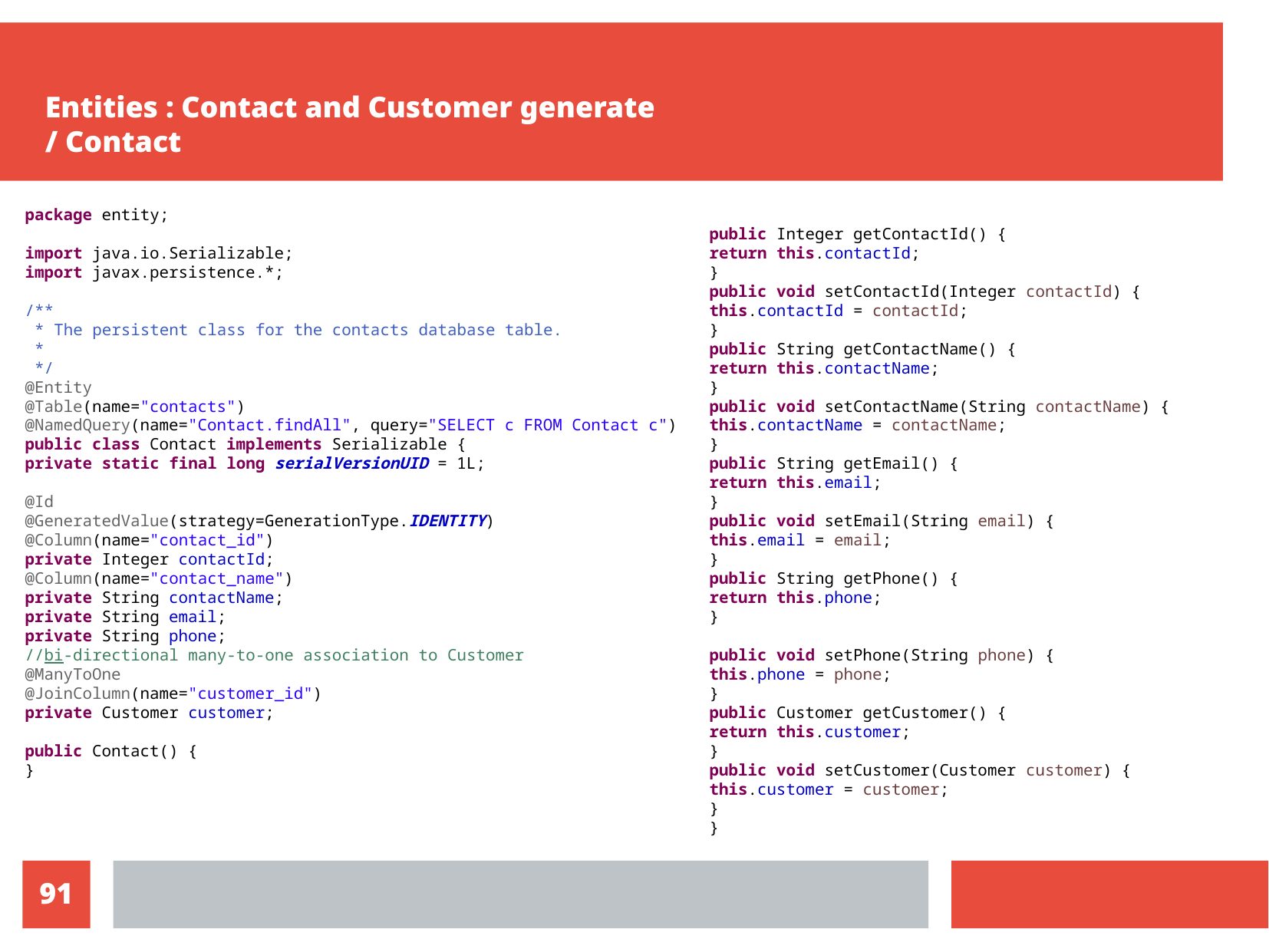

Entities : Contact and Customer generate
/ Contact
package entity;

import java.io.Serializable;
import javax.persistence.*;

/**
 * The persistent class for the contacts database table.
 *
 */
@Entity
@Table(name="contacts")
@NamedQuery(name="Contact.findAll", query="SELECT c FROM Contact c")
public class Contact implements Serializable {
private static final long serialVersionUID = 1L;

@Id
@GeneratedValue(strategy=GenerationType.IDENTITY)
@Column(name="contact_id")
private Integer contactId;
@Column(name="contact_name")
private String contactName;
private String email;
private String phone;
//bi-directional many-to-one association to Customer
@ManyToOne
@JoinColumn(name="customer_id")
private Customer customer;

public Contact() {
}

public Integer getContactId() {
return this.contactId;
}
public void setContactId(Integer contactId) {
this.contactId = contactId;
}
public String getContactName() {
return this.contactName;
}
public void setContactName(String contactName) {
this.contactName = contactName;
}
public String getEmail() {
return this.email;
}
public void setEmail(String email) {
this.email = email;
}
public String getPhone() {
return this.phone;
}

public void setPhone(String phone) {
this.phone = phone;
}
public Customer getCustomer() {
return this.customer;
}
public void setCustomer(Customer customer) {
this.customer = customer;
}
}

91